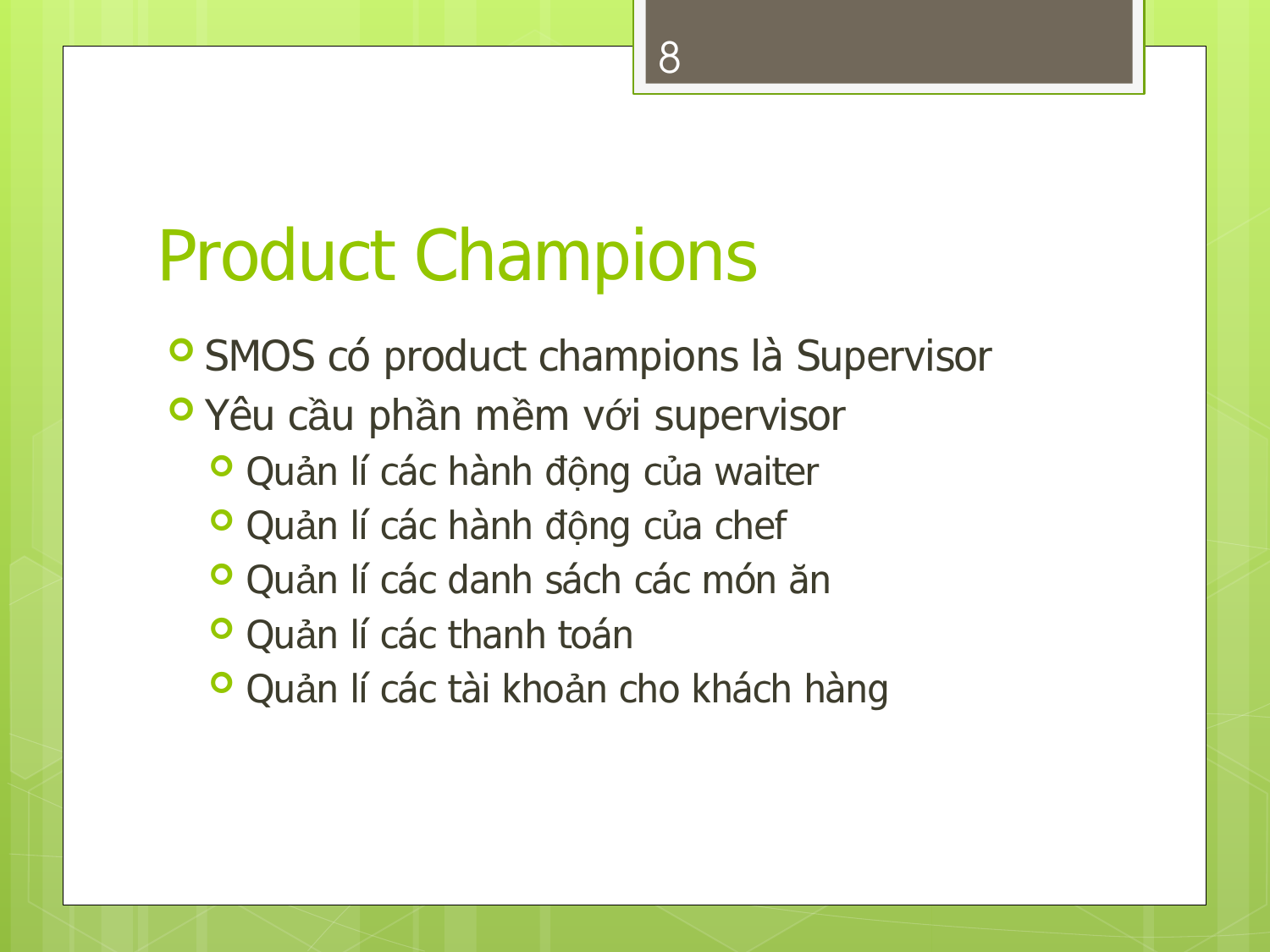

8
# Product Champions
SMOS có product champions là Supervisor
Yêu cầu phần mềm với supervisor
Quản lí các hành động của waiter
Quản lí các hành động của chef
Quản lí các danh sách các món ăn
Quản lí các thanh toán
Quản lí các tài khoản cho khách hàng